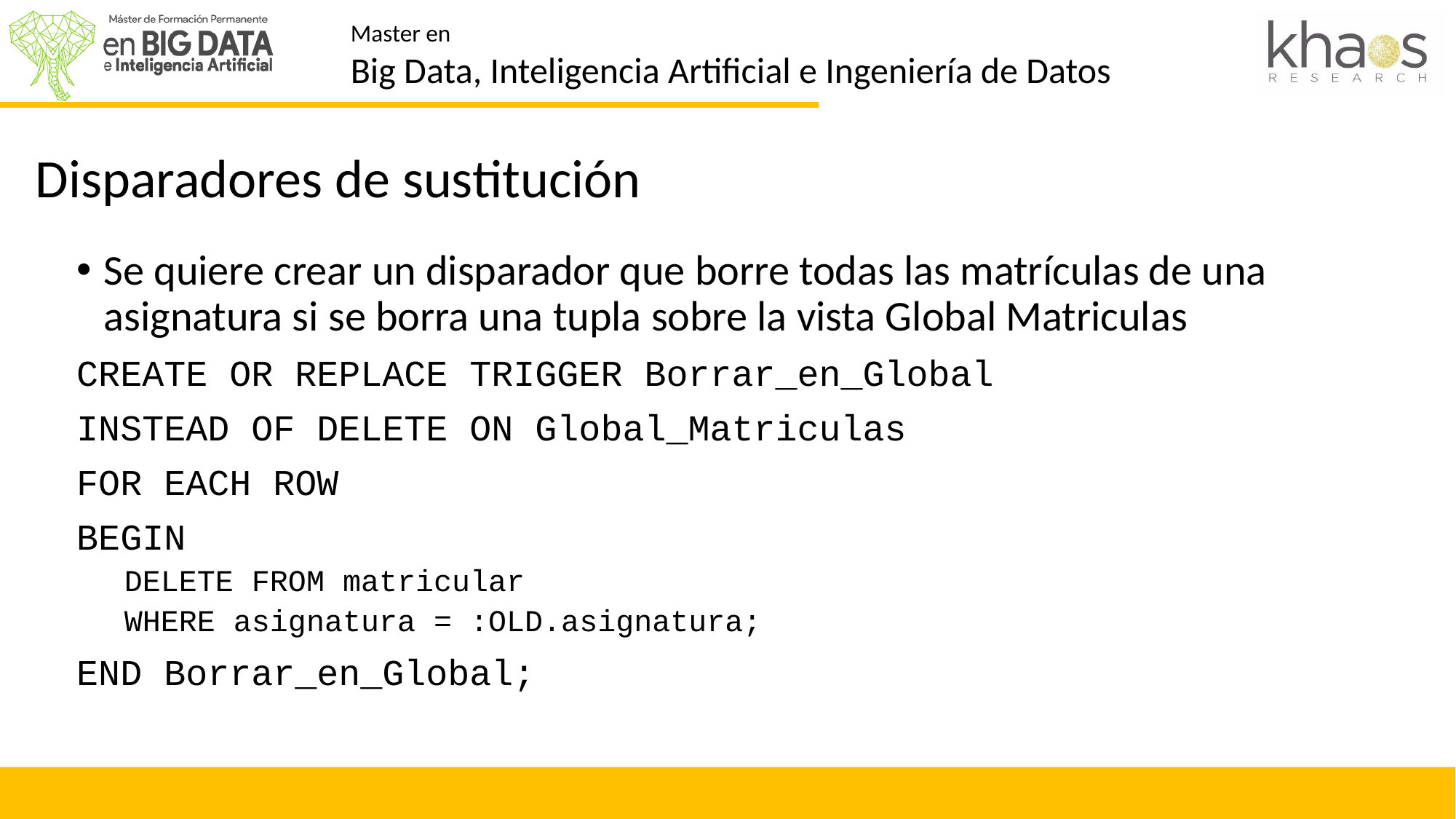

# Ejemplos
Disparadores de sustitución
Se quiere crear un disparador que borre todas las matrículas de una asignatura si se borra una tupla sobre la vista Global Matriculas
CREATE OR REPLACE TRIGGER Borrar_en_Global
INSTEAD OF DELETE ON Global_Matriculas
FOR EACH ROW
BEGIN
DELETE FROM matricular
WHERE asignatura = :OLD.asignatura;
END Borrar_en_Global;